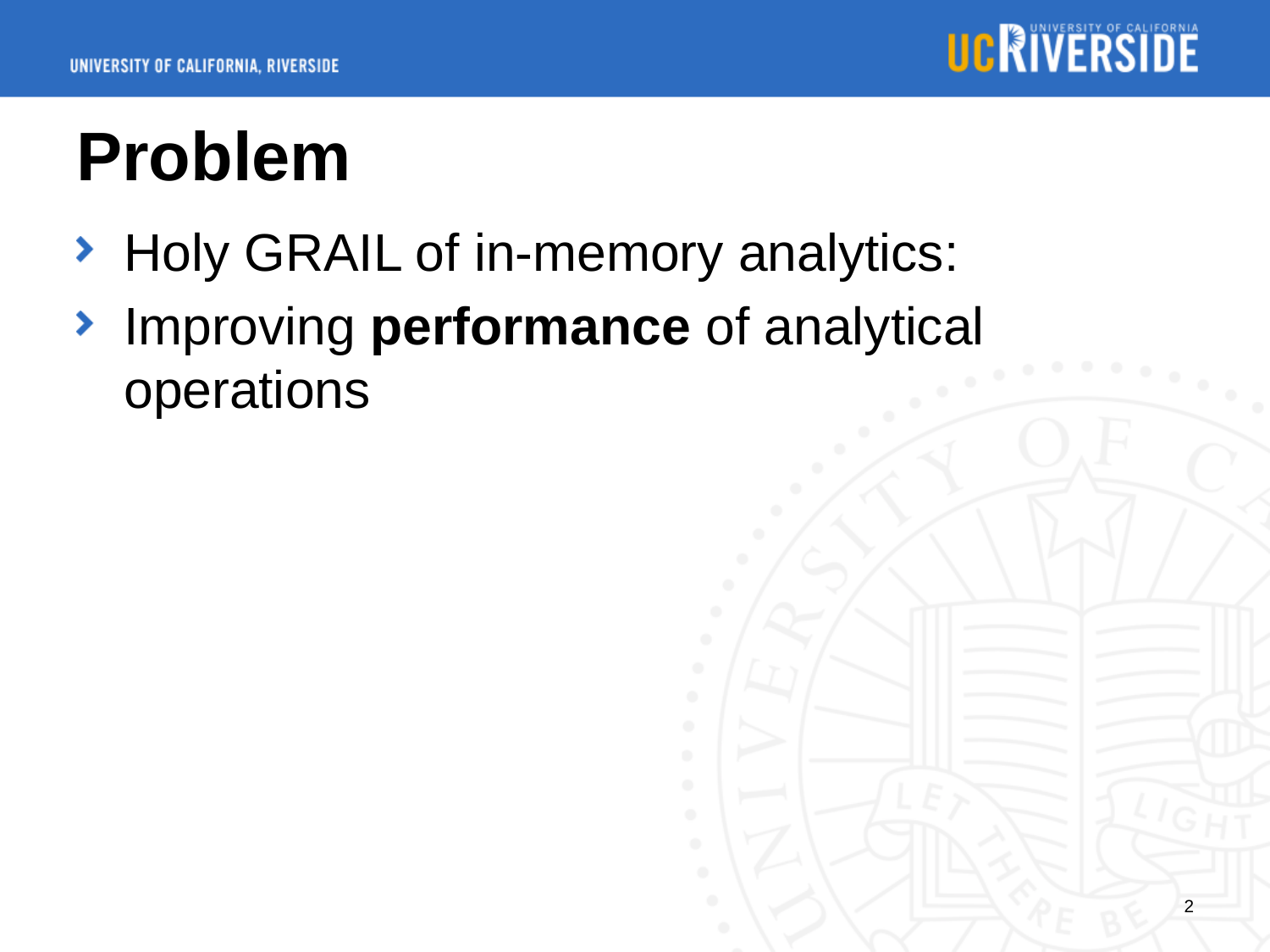

# Problem
Holy GRAIL of in-memory analytics:
Improving performance of analytical operations
2